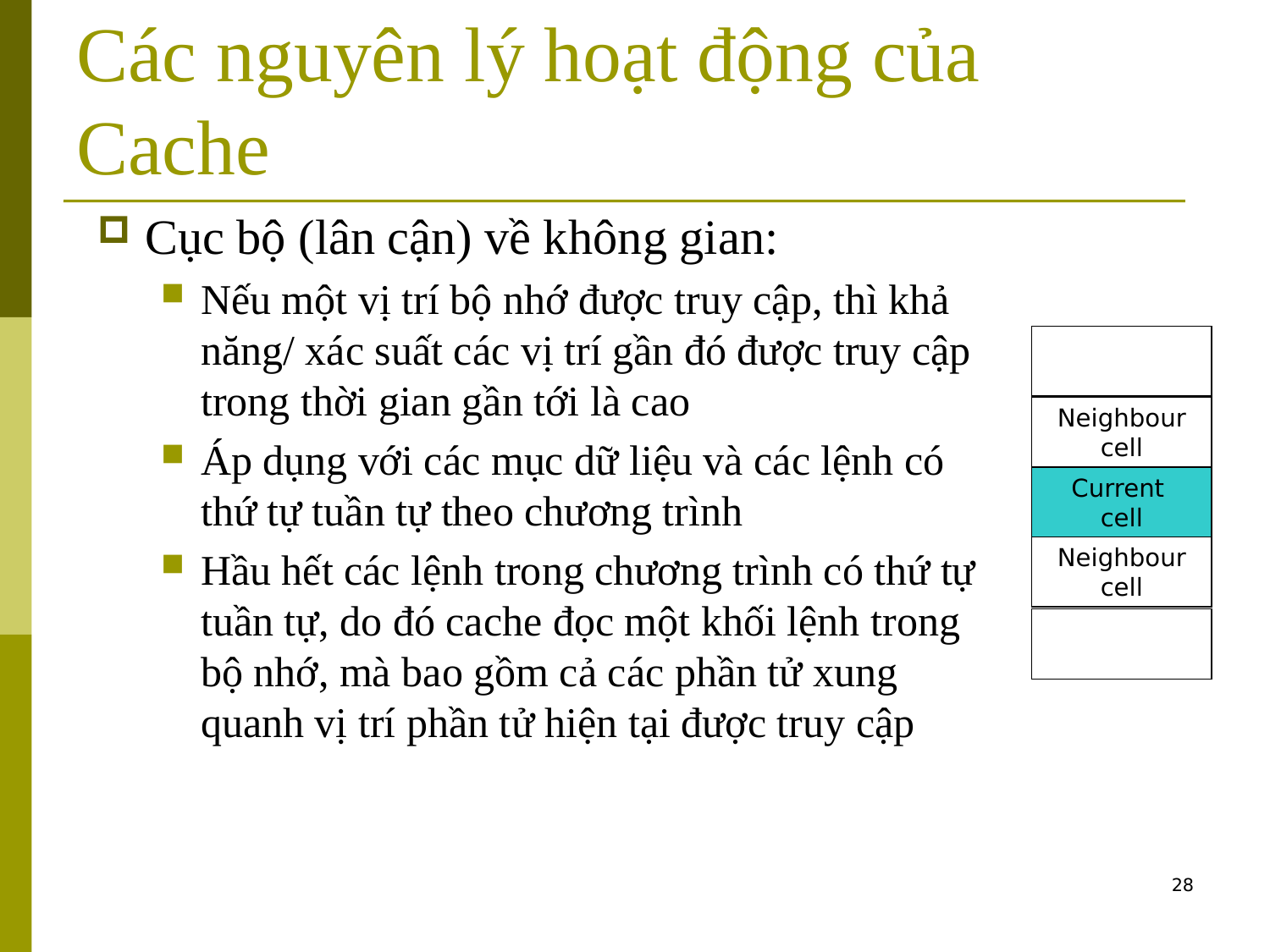

Các nguyên lý hoạt động của Cache
Cục bộ (lân cận) về không gian:
Nếu một vị trí bộ nhớ được truy cập, thì khả năng/ xác suất các vị trí gần đó được truy cập trong thời gian gần tới là cao
Áp dụng với các mục dữ liệu và các lệnh có thứ tự tuần tự theo chương trình
Hầu hết các lệnh trong chương trình có thứ tự tuần tự, do đó cache đọc một khối lệnh trong bộ nhớ, mà bao gồm cả các phần tử xung quanh vị trí phần tử hiện tại được truy cập

Neighbour
cell
Current
cell
Neighbour
cell

28